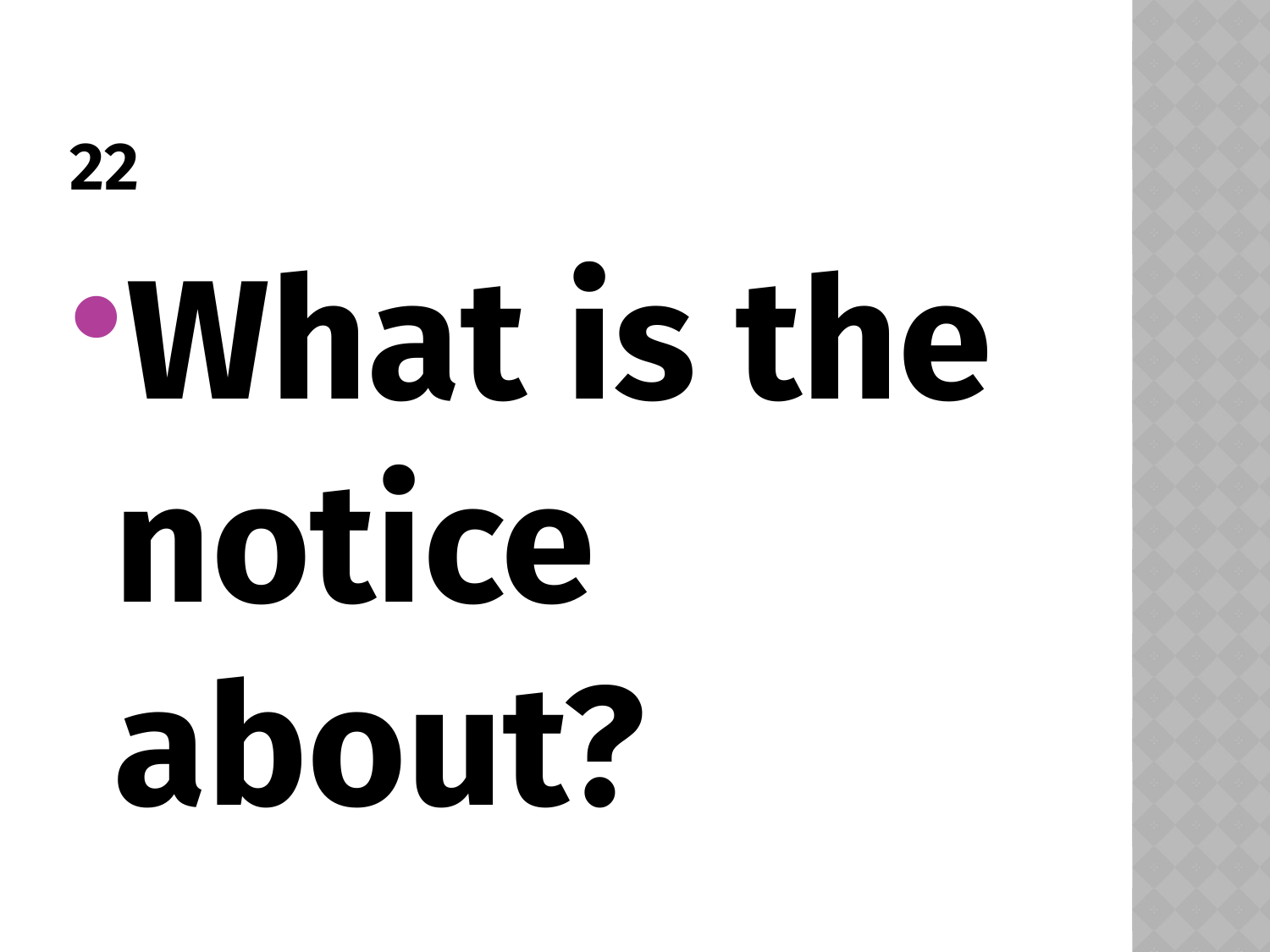

# 22
What is the notice about?